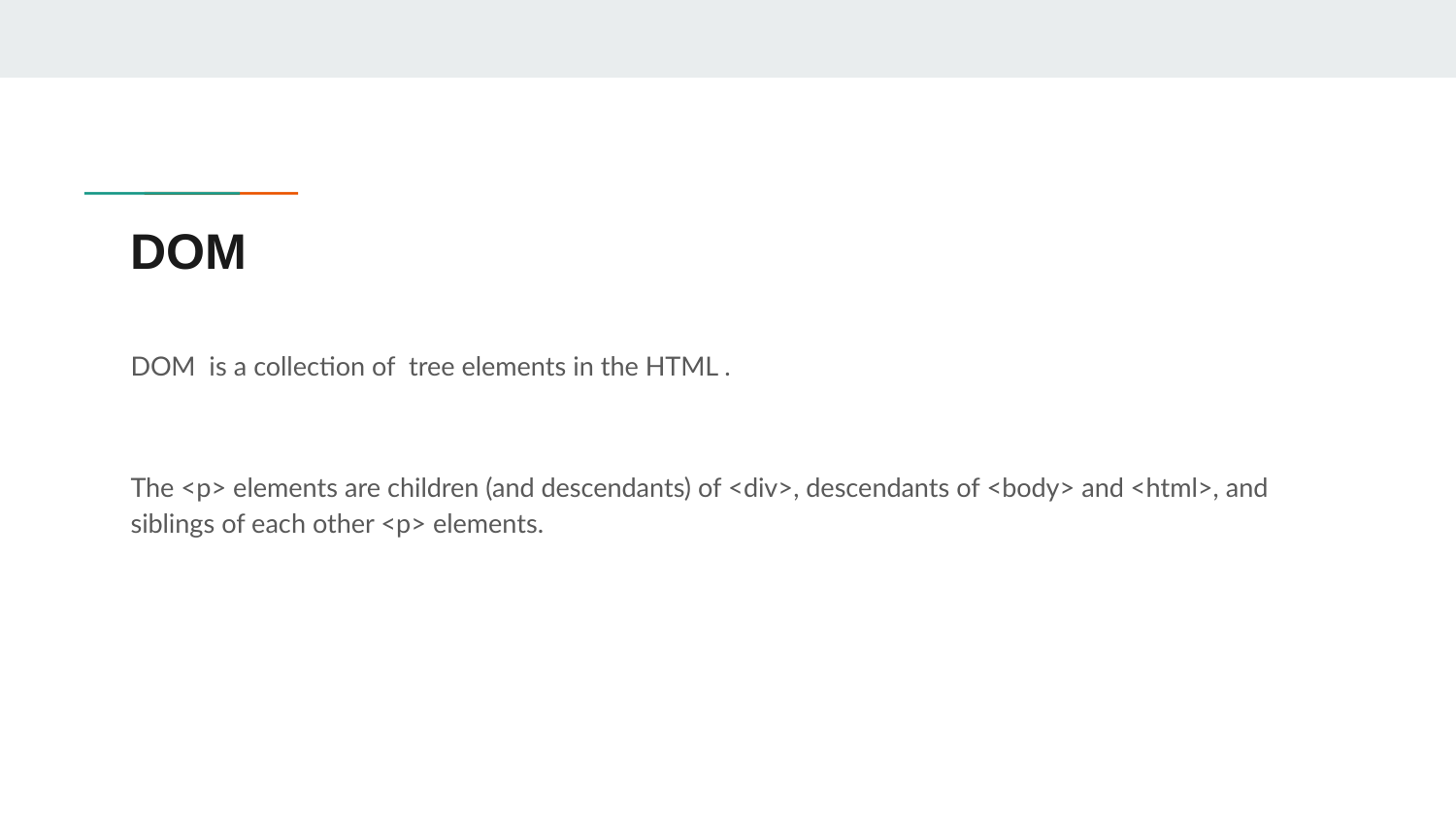

# DOM
DOM  is a collection of  tree elements in the HTML .

The <p> elements are children (and descendants) of <div>, descendants of <body> and <html>, and siblings of each other <p> elements.